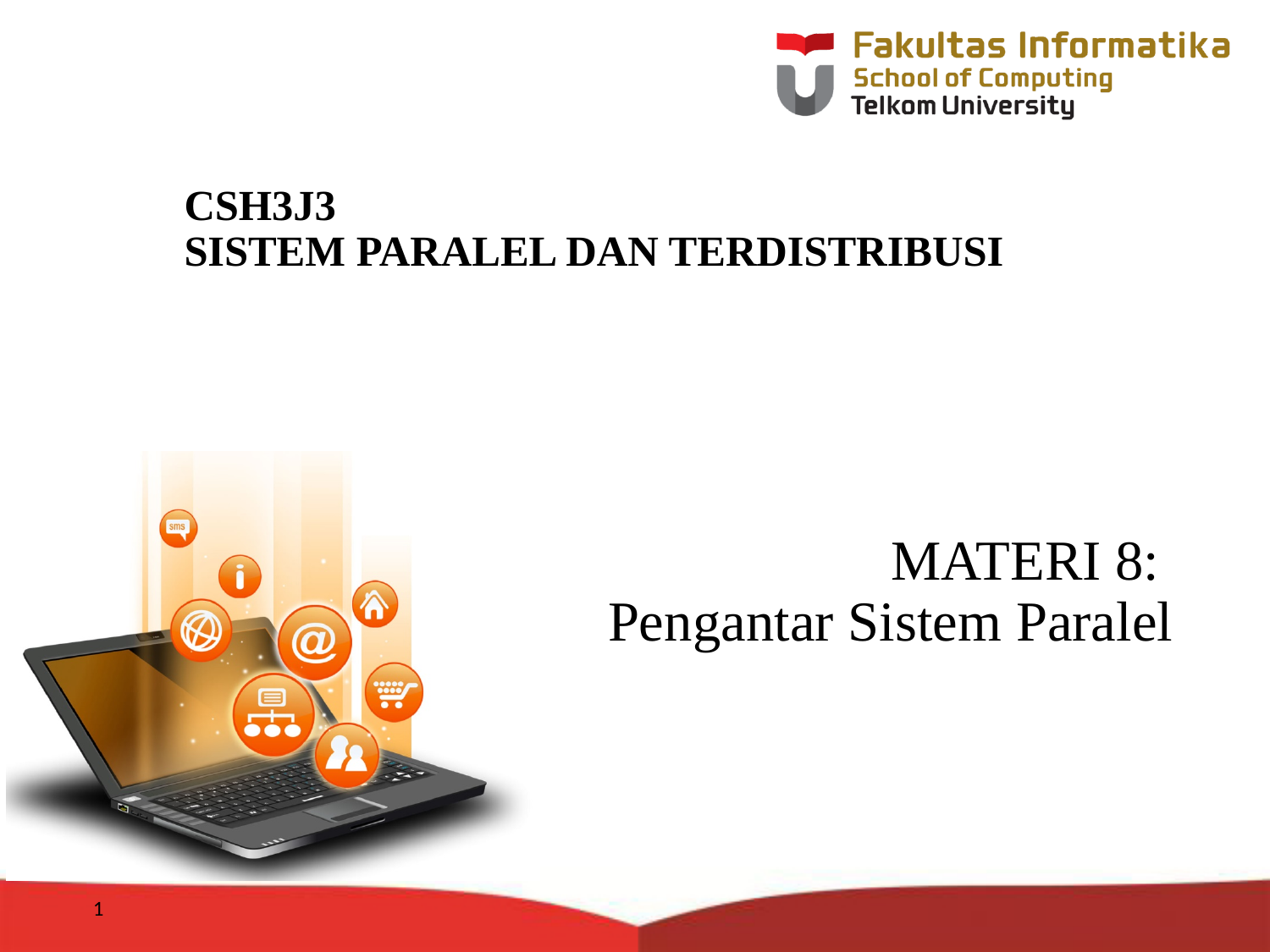

# CSH3J3 SISTEM PARALEL DAN TERDISTRIBUSI
MATERI 8:
Pengantar Sistem Paralel
1